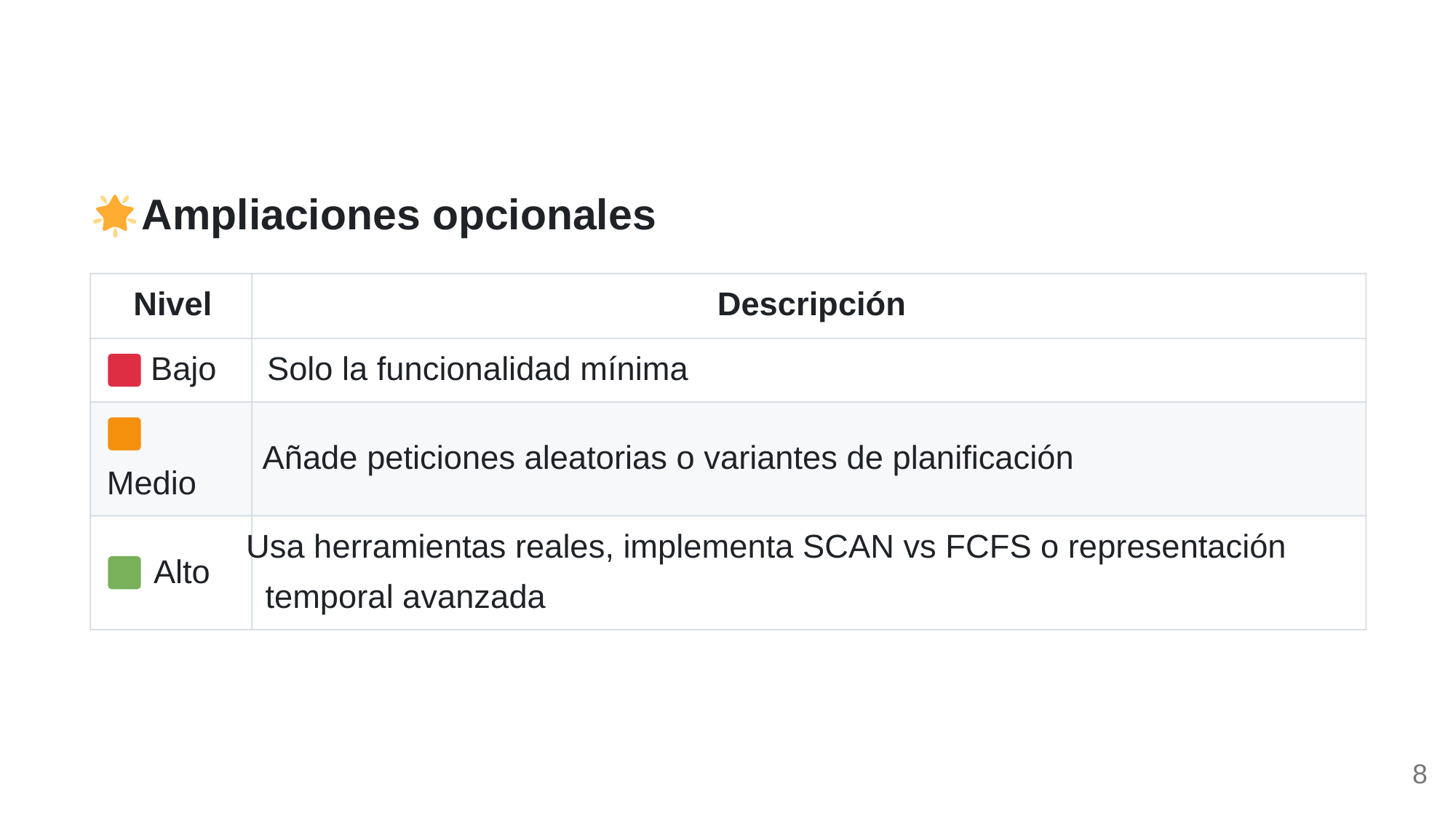

Ampliaciones opcionales

Nivel
Descripción

 Bajo
Solo la funcionalidad mínima

Añade peticiones aleatorias o variantes de planificación
Medio

Usa herramientas reales, implementa SCAN vs FCFS o representación
 Alto

temporal avanzada

8